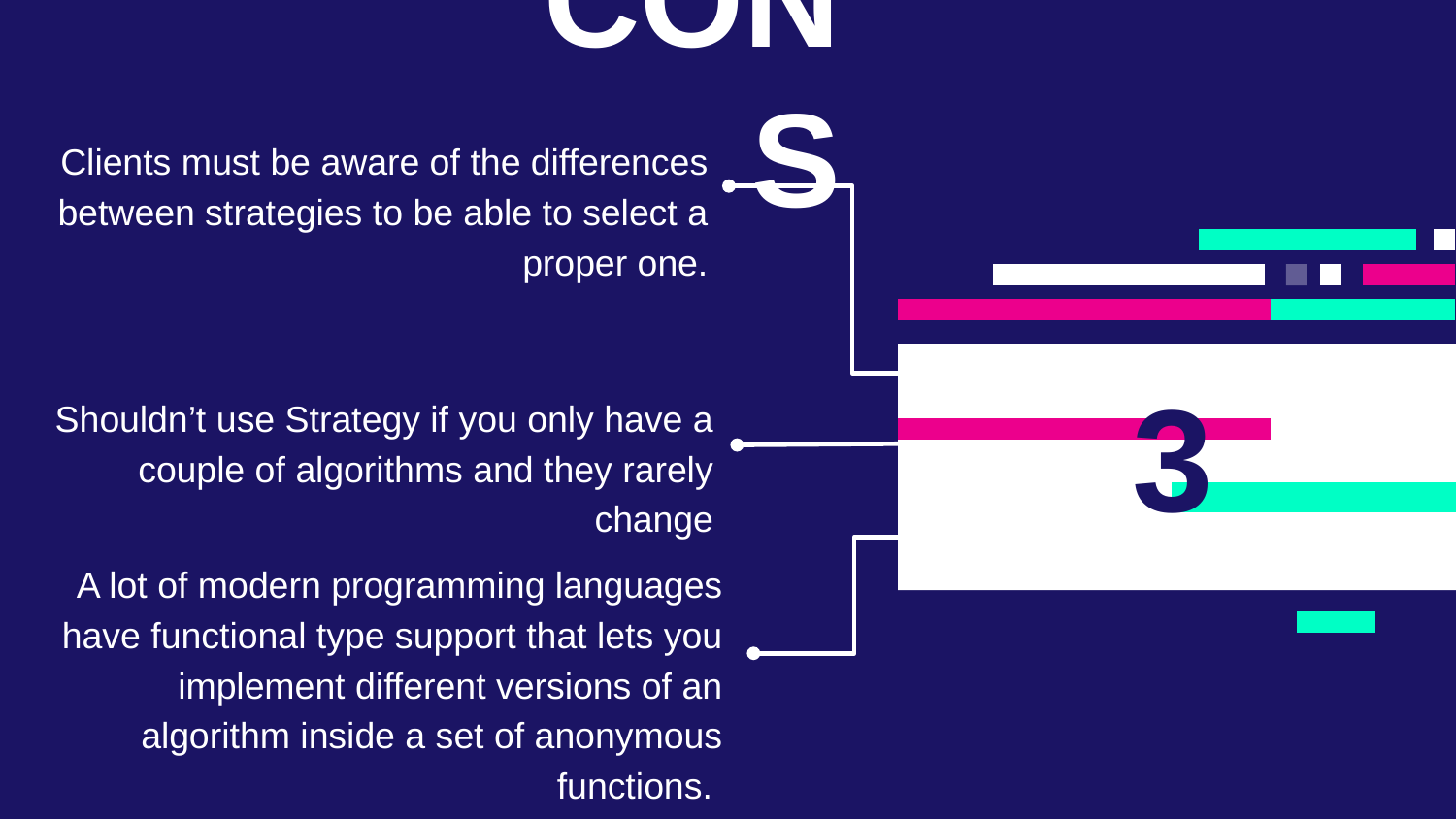

CONS
Clients must be aware of the differences between strategies to be able to select a proper one.

3
Shouldn’t use Strategy if you only have a couple of algorithms and they rarely change
A lot of modern programming languages have functional type support that lets you implement different versions of an algorithm inside a set of anonymous functions.